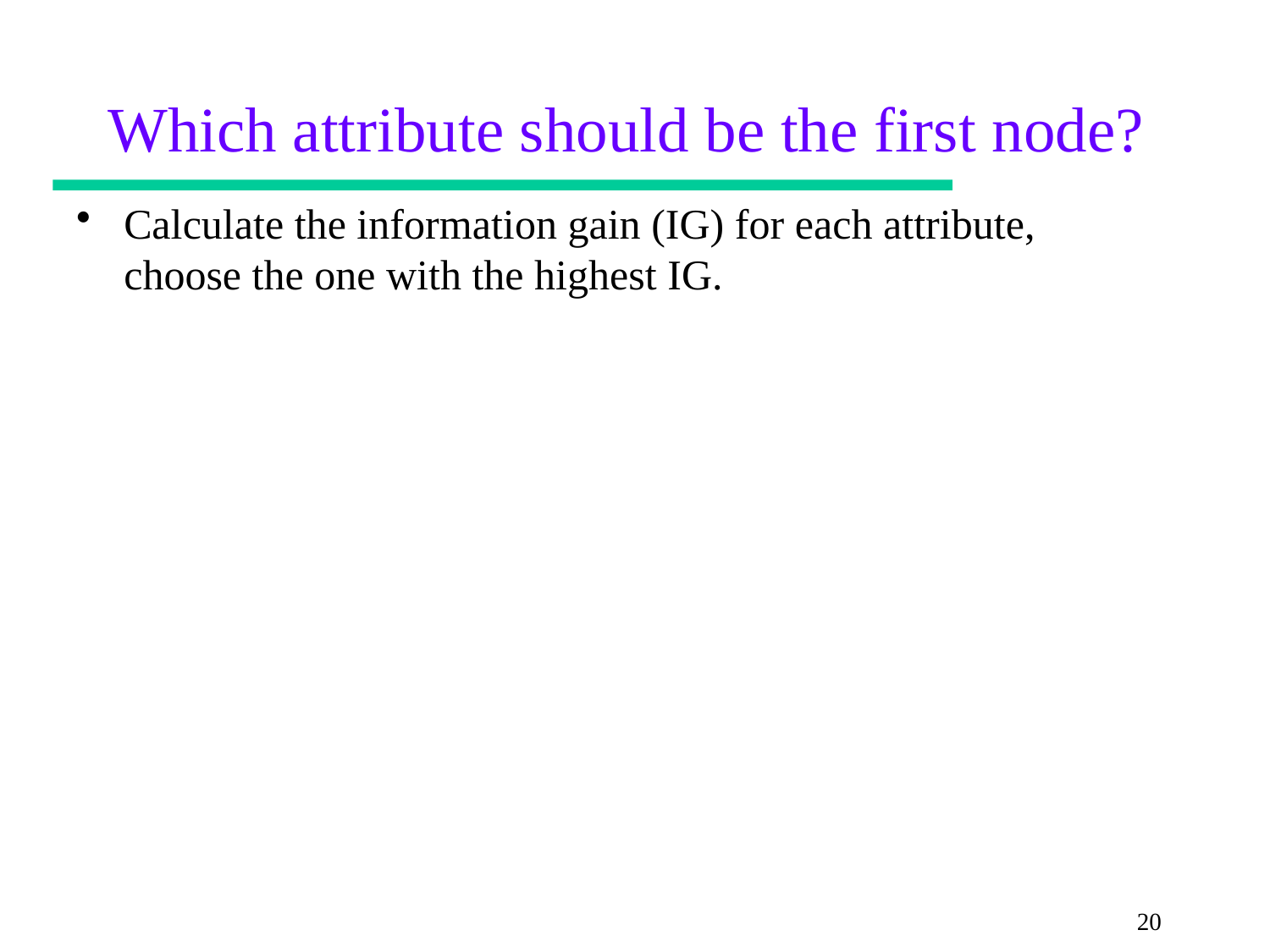

# Which attribute should be the first node?
Calculate the information gain (IG) for each attribute, choose the one with the highest IG.
20